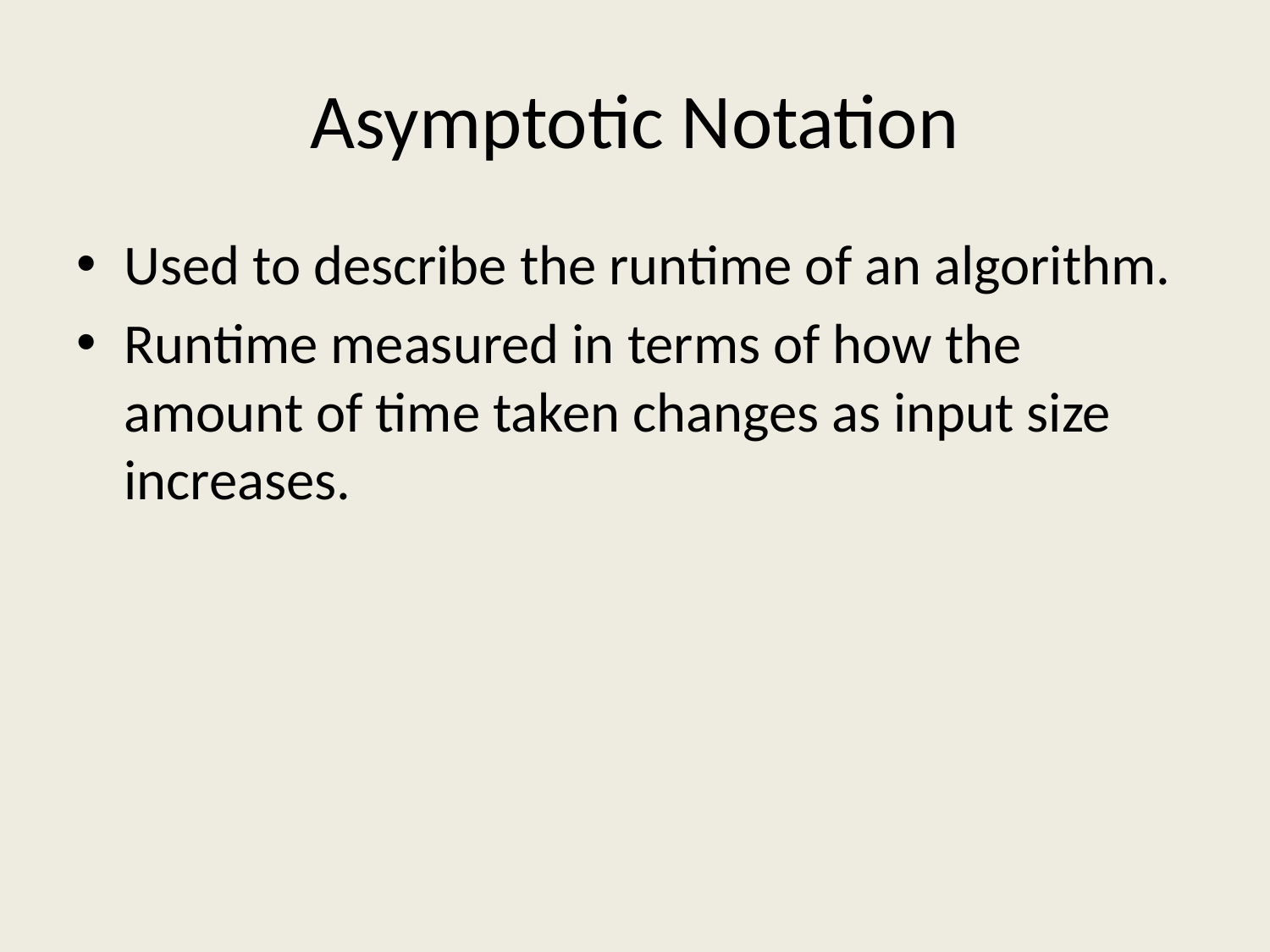

# Asymptotic Notation
Used to describe the runtime of an algorithm.
Runtime measured in terms of how the amount of time taken changes as input size increases.